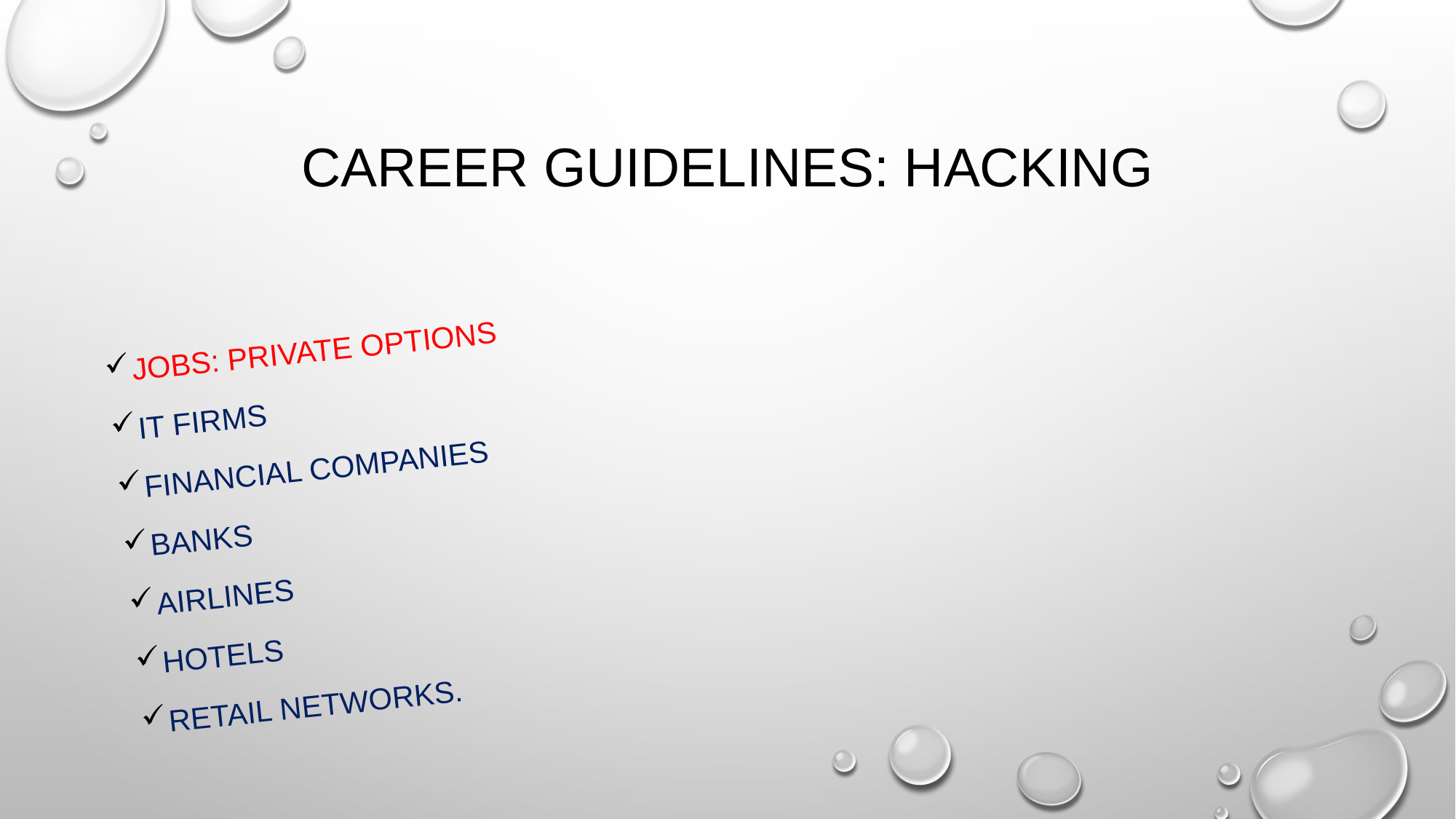

# Career guidelines: hacking
Jobs: private options
It firms
Financial companies
Banks
Airlines
Hotels
Retail networks.